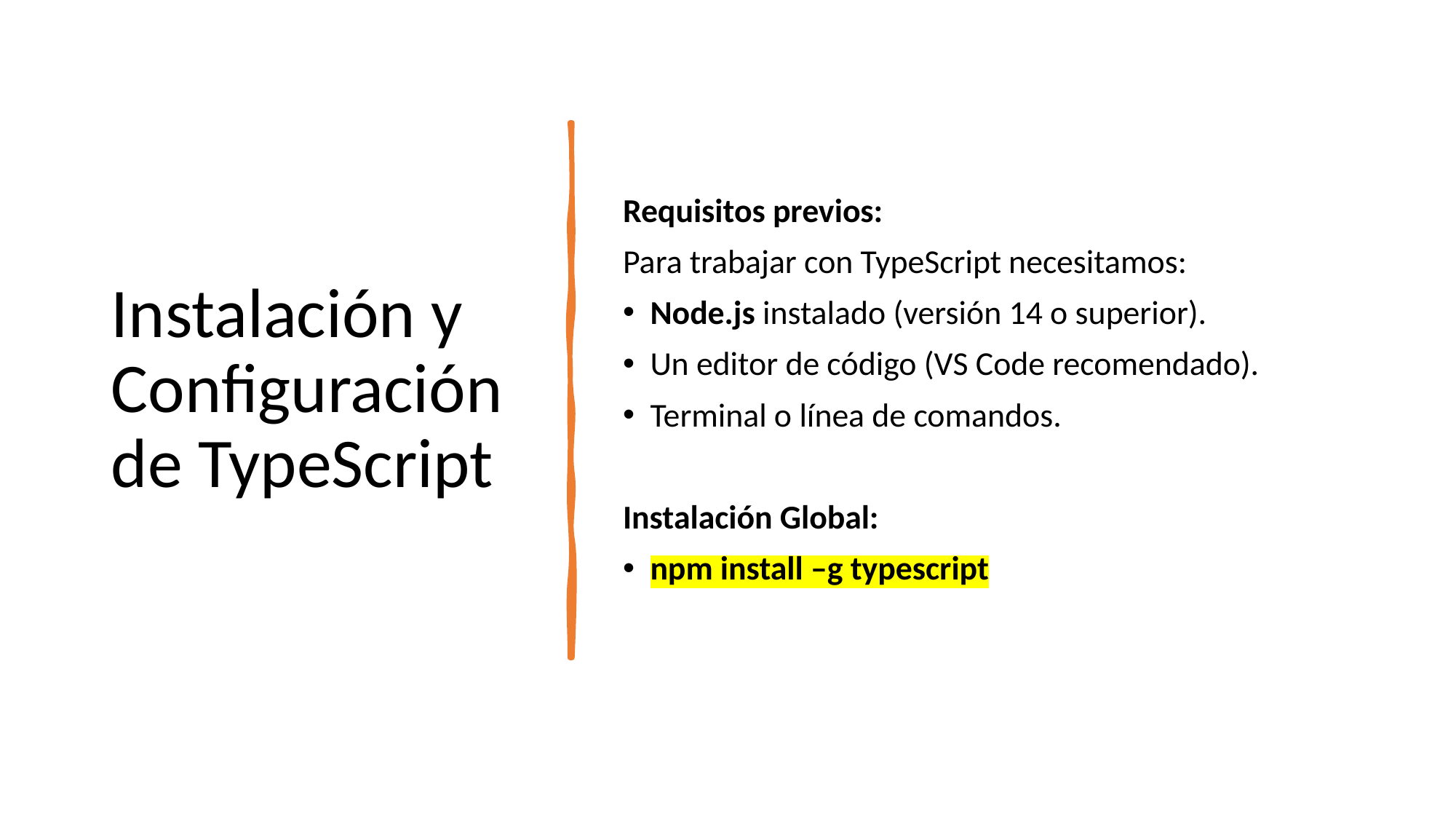

# Instalación y Configuración de TypeScript
Requisitos previos:
Para trabajar con TypeScript necesitamos:
Node.js instalado (versión 14 o superior).
Un editor de código (VS Code recomendado).
Terminal o línea de comandos.

Instalación Global:
npm install –g typescript